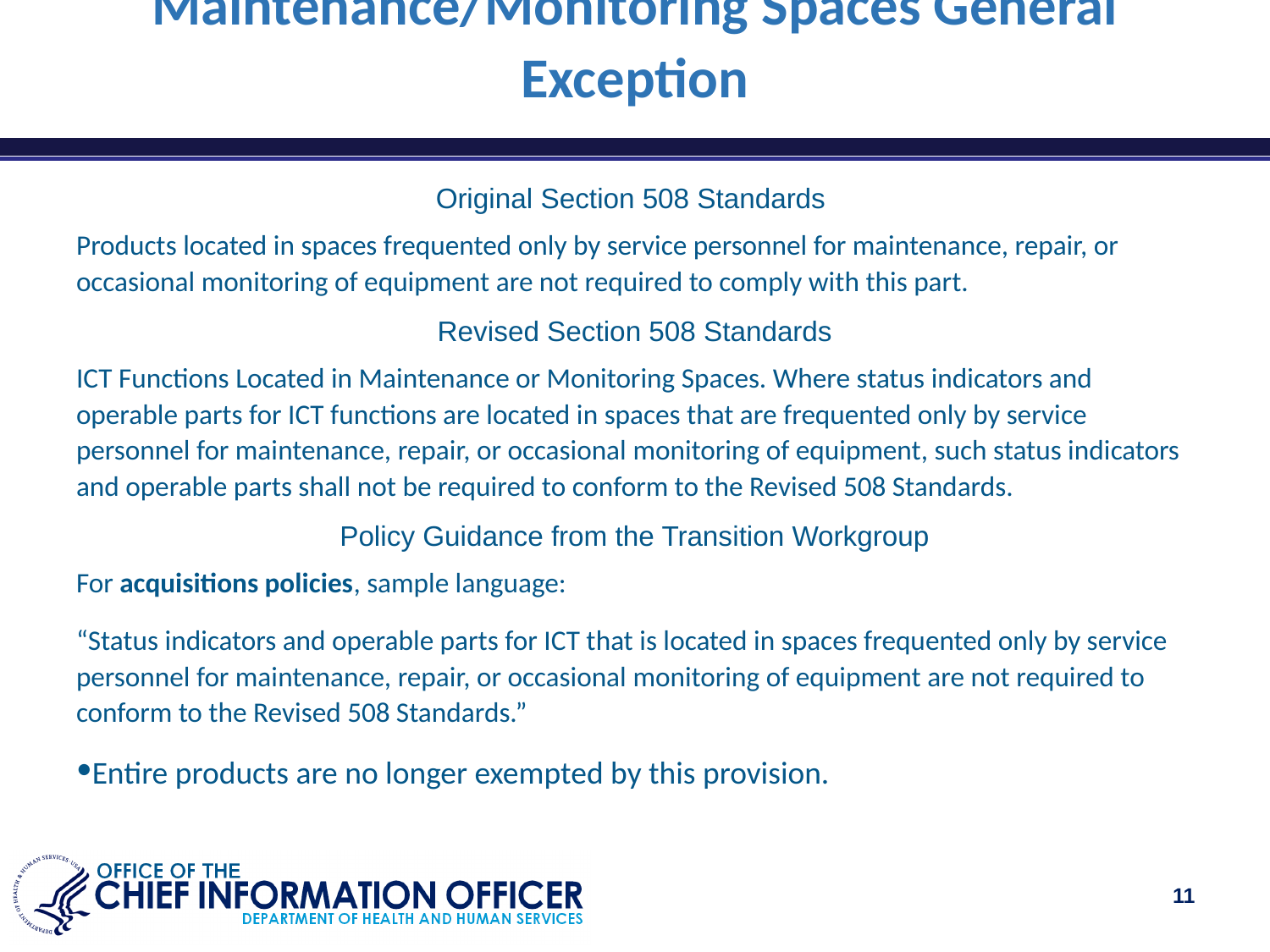

# Maintenance/Monitoring Spaces General Exception
Original Section 508 Standards
Products located in spaces frequented only by service personnel for maintenance, repair, or occasional monitoring of equipment are not required to comply with this part.
Revised Section 508 Standards
ICT Functions Located in Maintenance or Monitoring Spaces. Where status indicators and operable parts for ICT functions are located in spaces that are frequented only by service personnel for maintenance, repair, or occasional monitoring of equipment, such status indicators and operable parts shall not be required to conform to the Revised 508 Standards.
Policy Guidance from the Transition Workgroup
For acquisitions policies, sample language:
“Status indicators and operable parts for ICT that is located in spaces frequented only by service personnel for maintenance, repair, or occasional monitoring of equipment are not required to conform to the Revised 508 Standards.”
Entire products are no longer exempted by this provision.

11